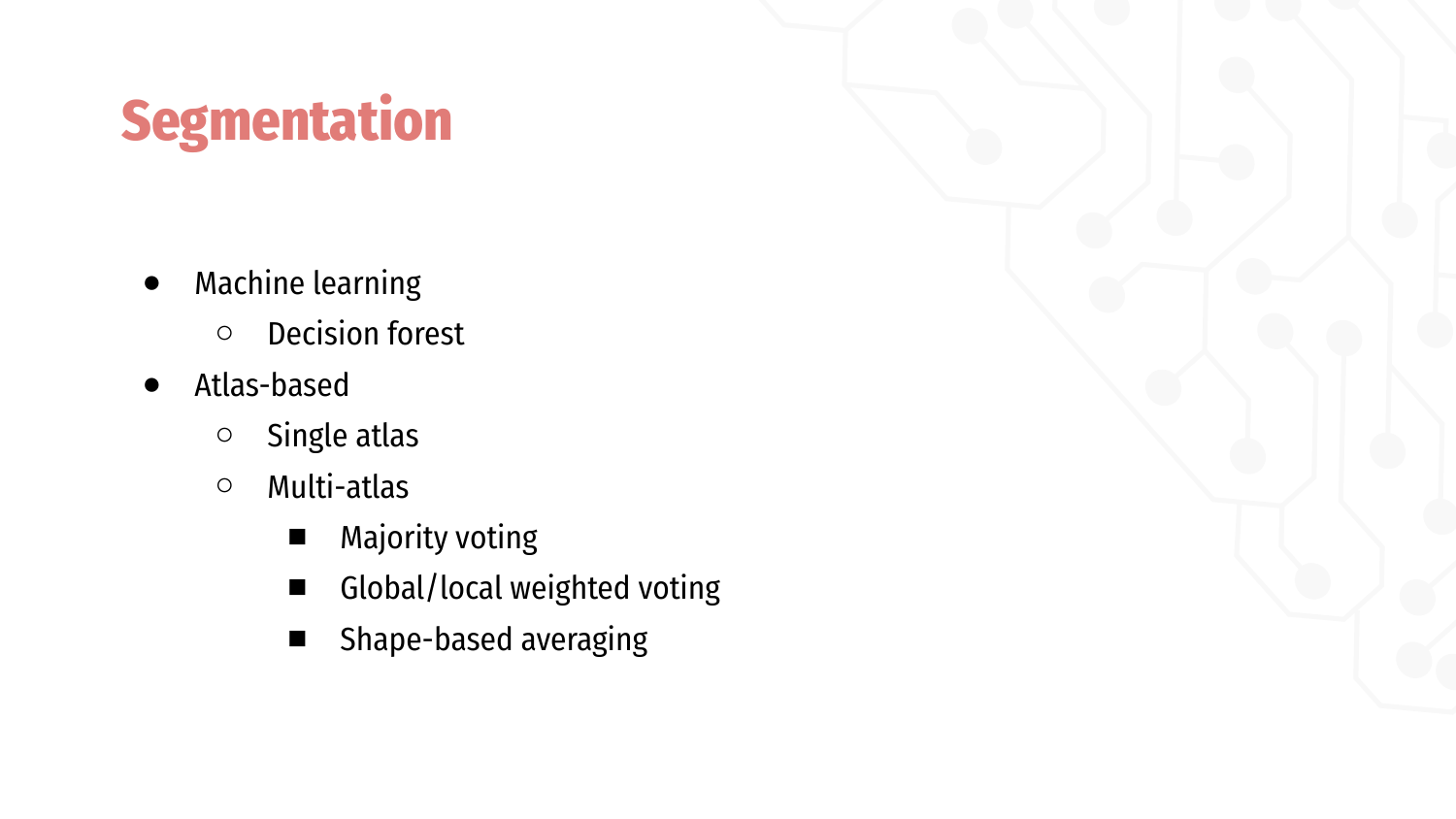

# Segmentation
Machine learning
Decision forest
Atlas-based
Single atlas
Multi-atlas
Majority voting
Global/local weighted voting
Shape-based averaging